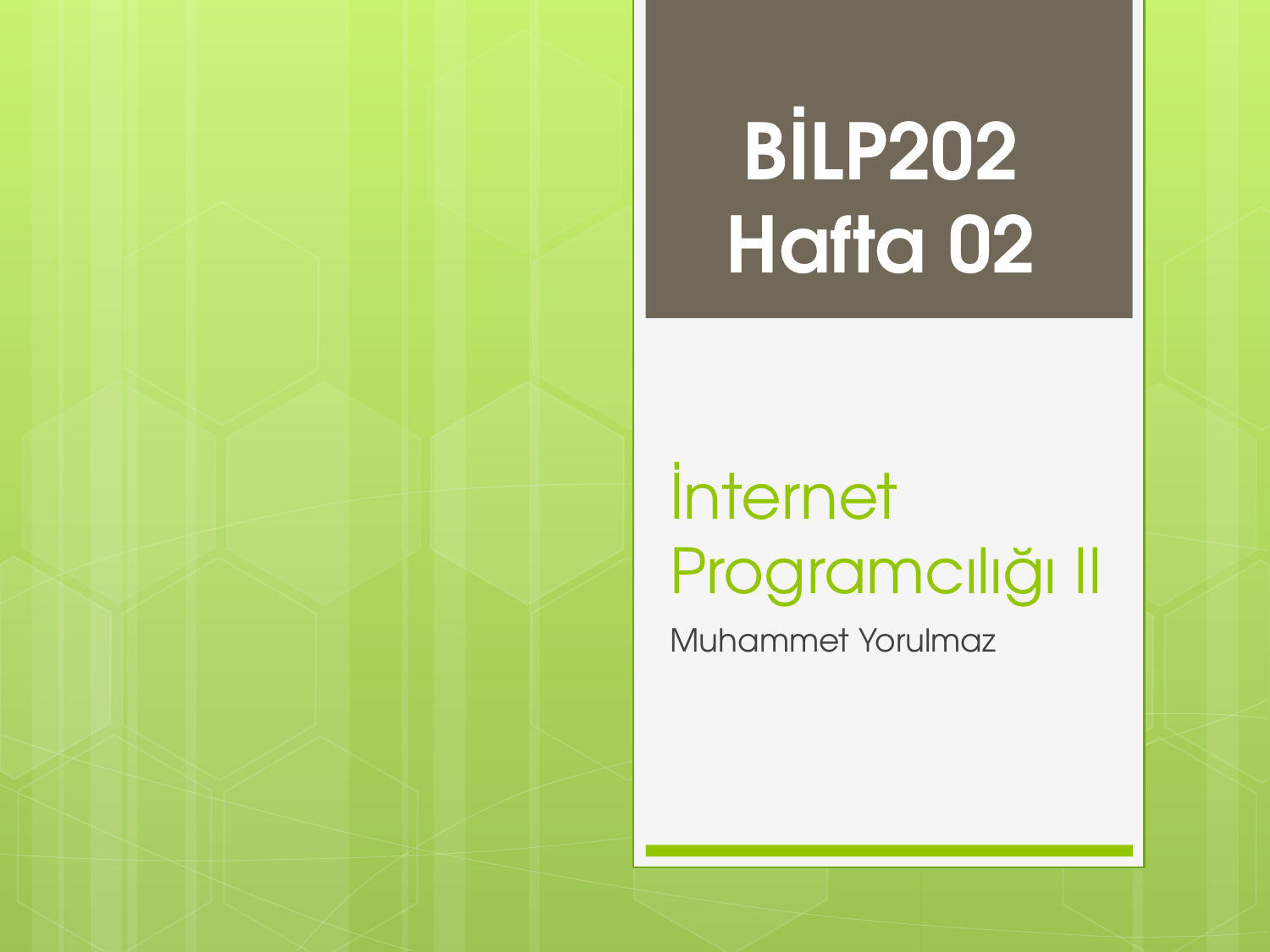

BİLP202
Hafta 02
# İnternet Programcılığı II
Muhammet Yorulmaz